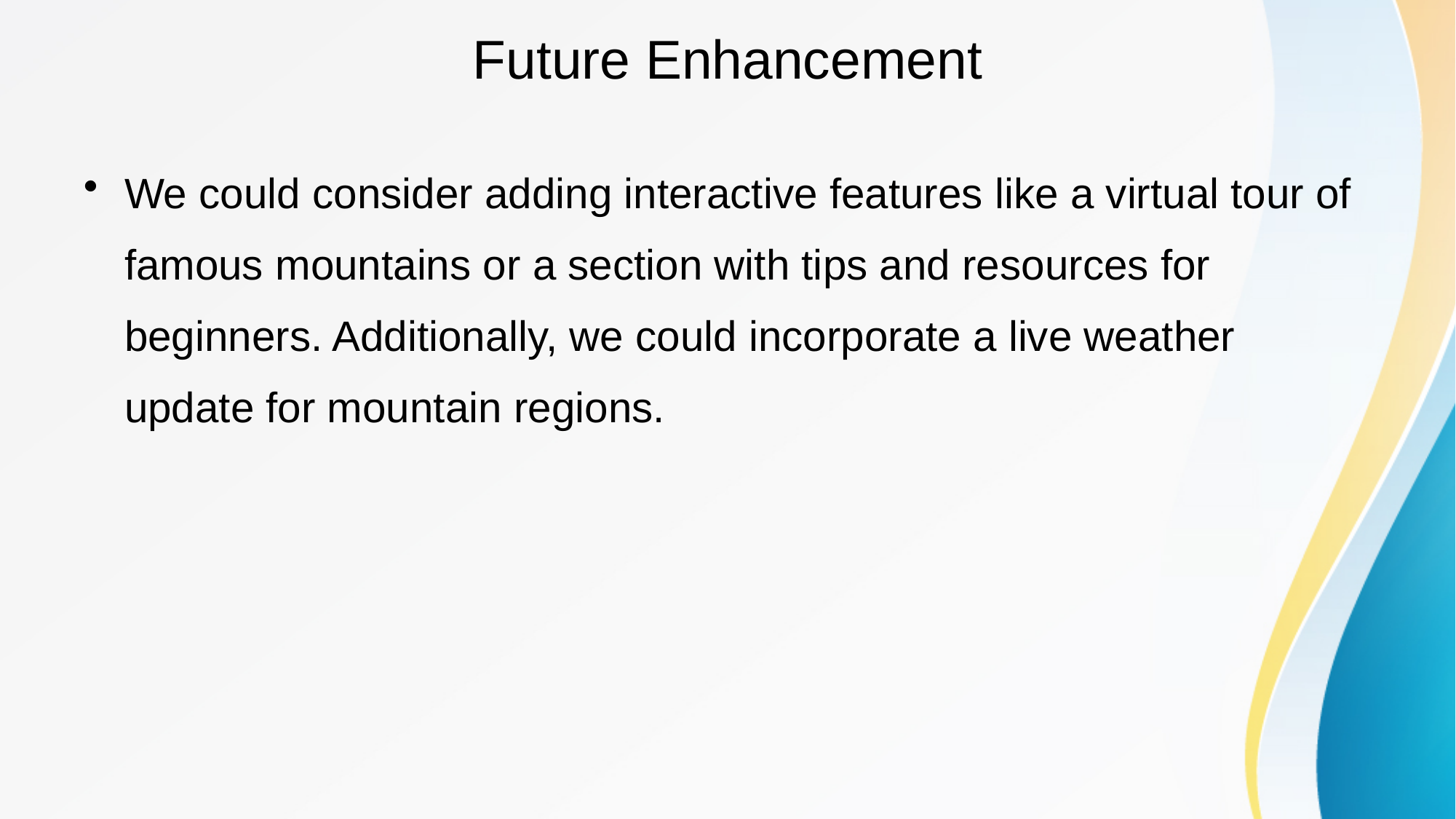

# Future Enhancement
We could consider adding interactive features like a virtual tour of famous mountains or a section with tips and resources for beginners. Additionally, we could incorporate a live weather update for mountain regions.